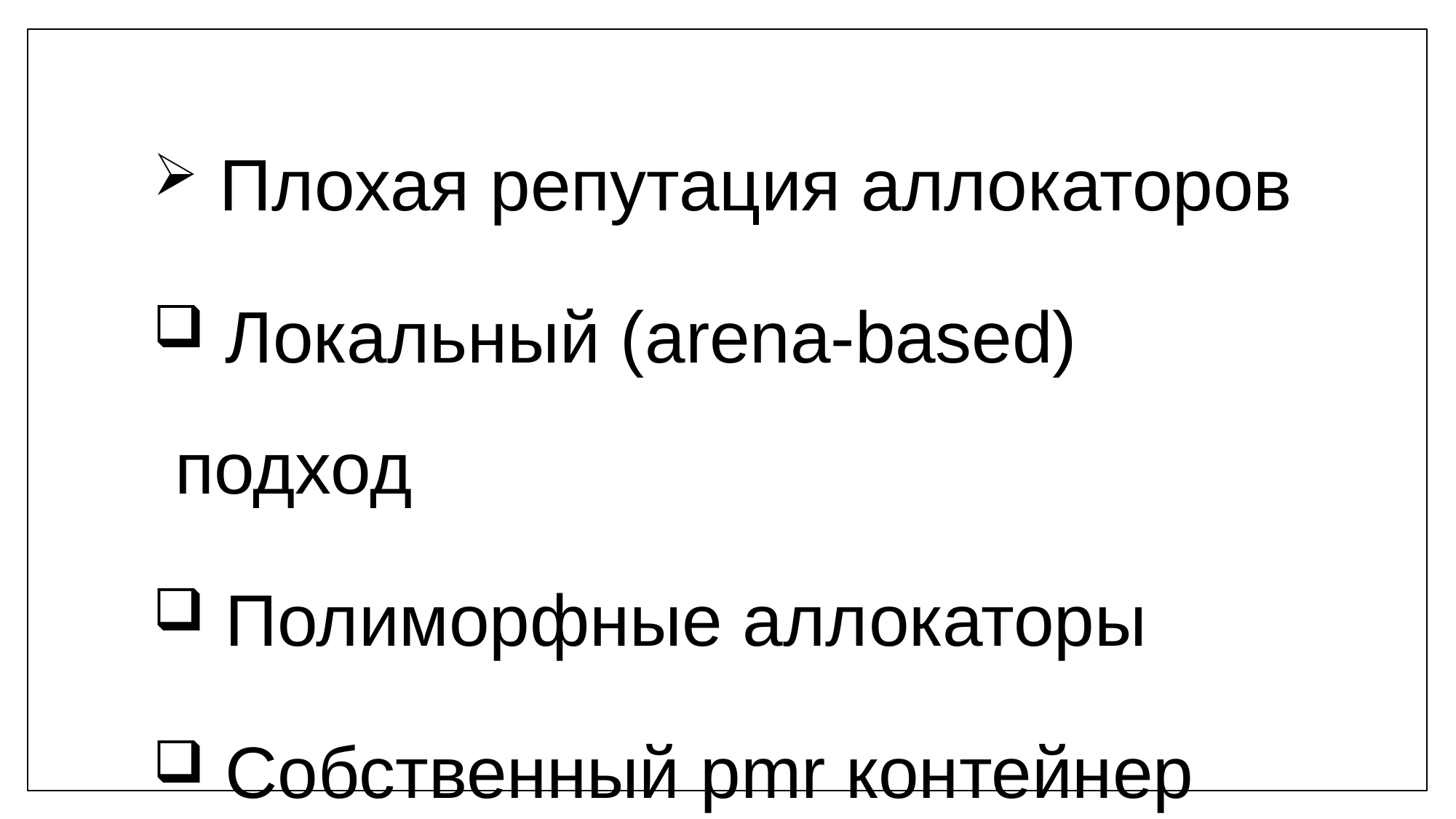

Плохая репутация аллокаторов
 Локальный (arena-based) подход
 Полиморфные аллокаторы
 Собственный pmr контейнер